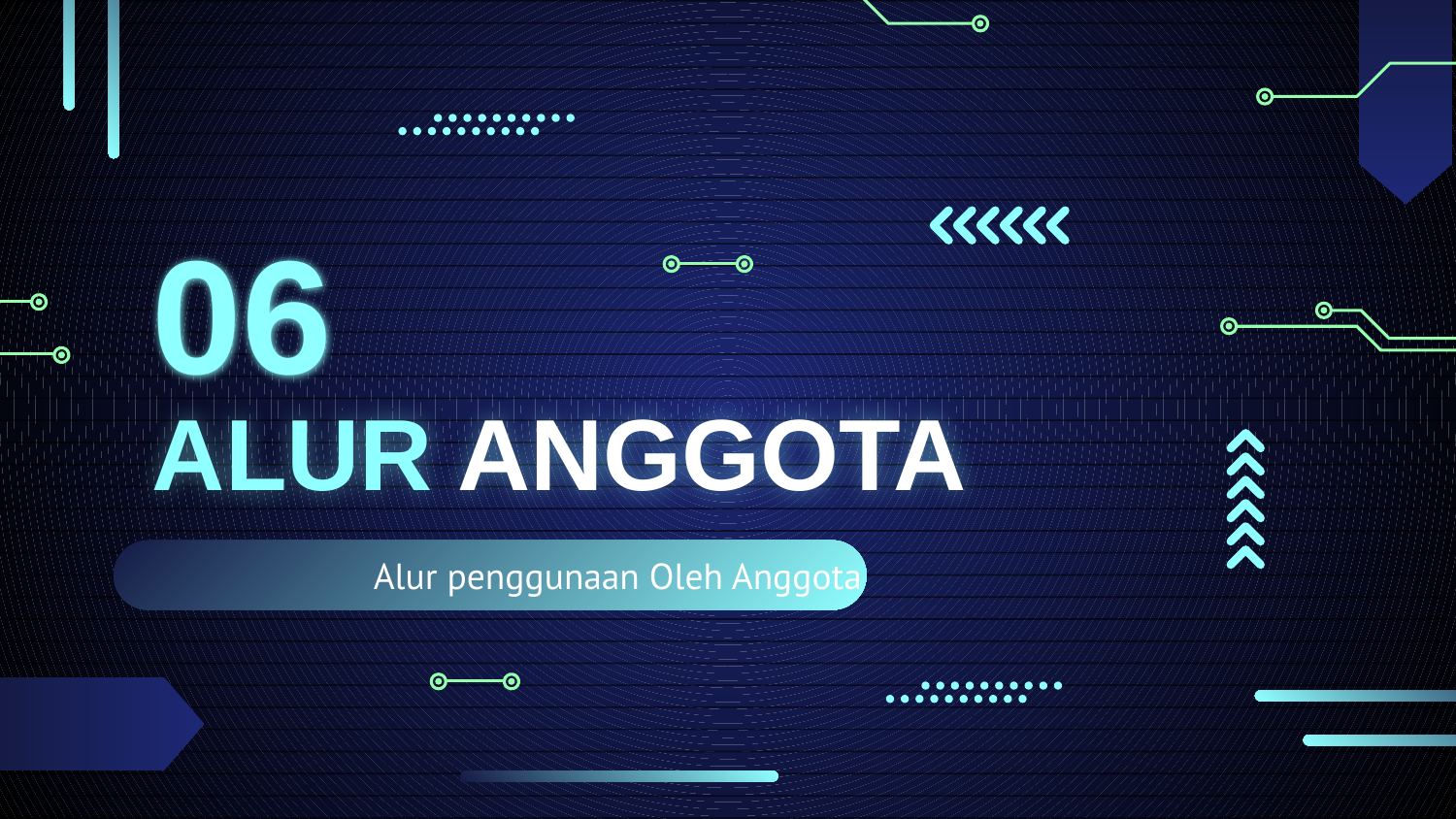

06

# ALUR ANGGOTA

Alur penggunaan Oleh Anggota